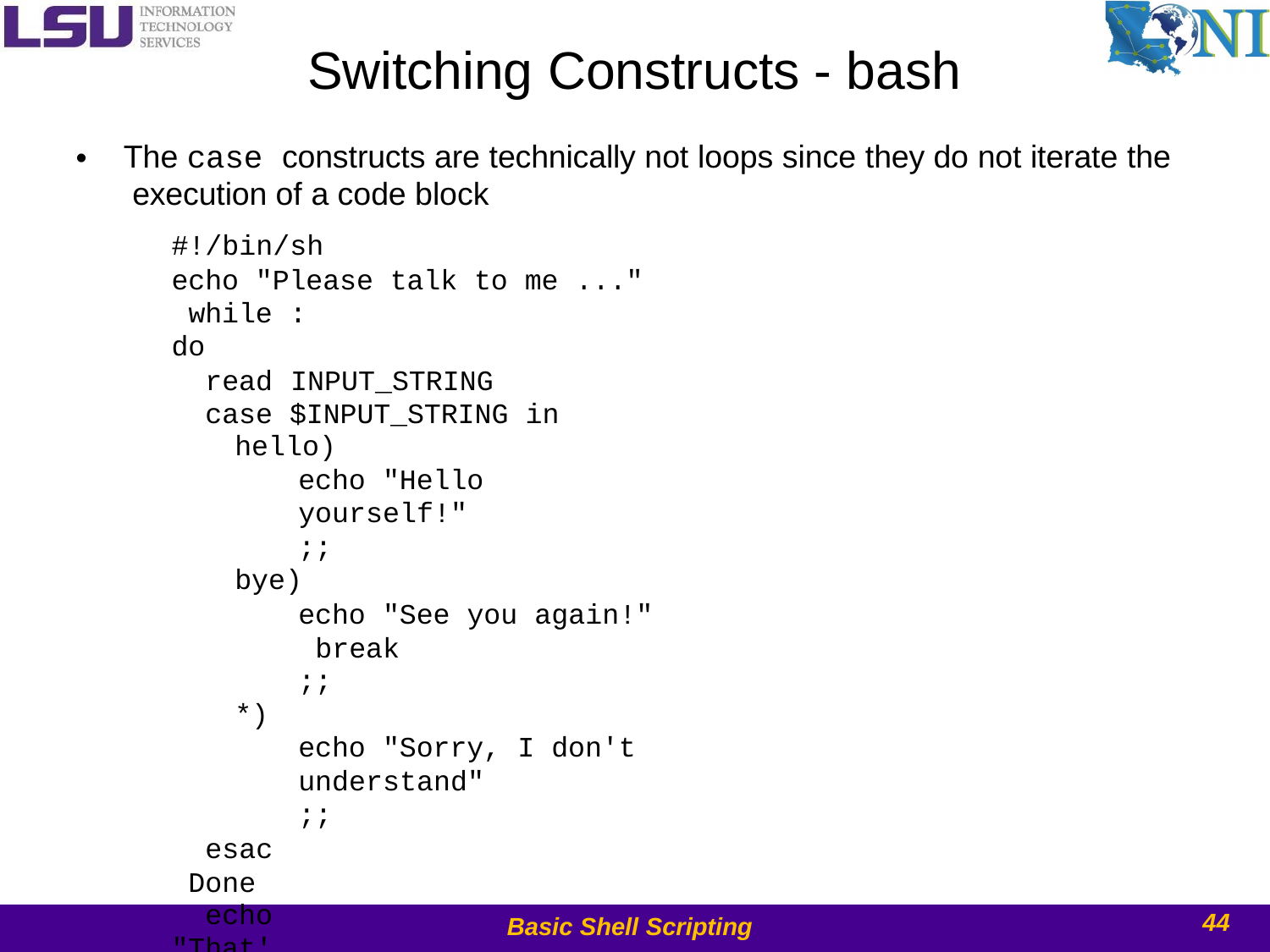

# Switching Constructs - bash
The case constructs are technically not loops since they do not iterate the  execution of a code block
#!/bin/sh
echo "Please talk to me ..."  while :
do
read INPUT_STRING  case $INPUT_STRING in
hello)
echo "Hello yourself!"
;;
bye)
echo "See you again!"  break
;;
*)
echo "Sorry, I don't understand"
;;
esac  Done
echo "That's all folks!"
•
44
Basic Shell Scripting